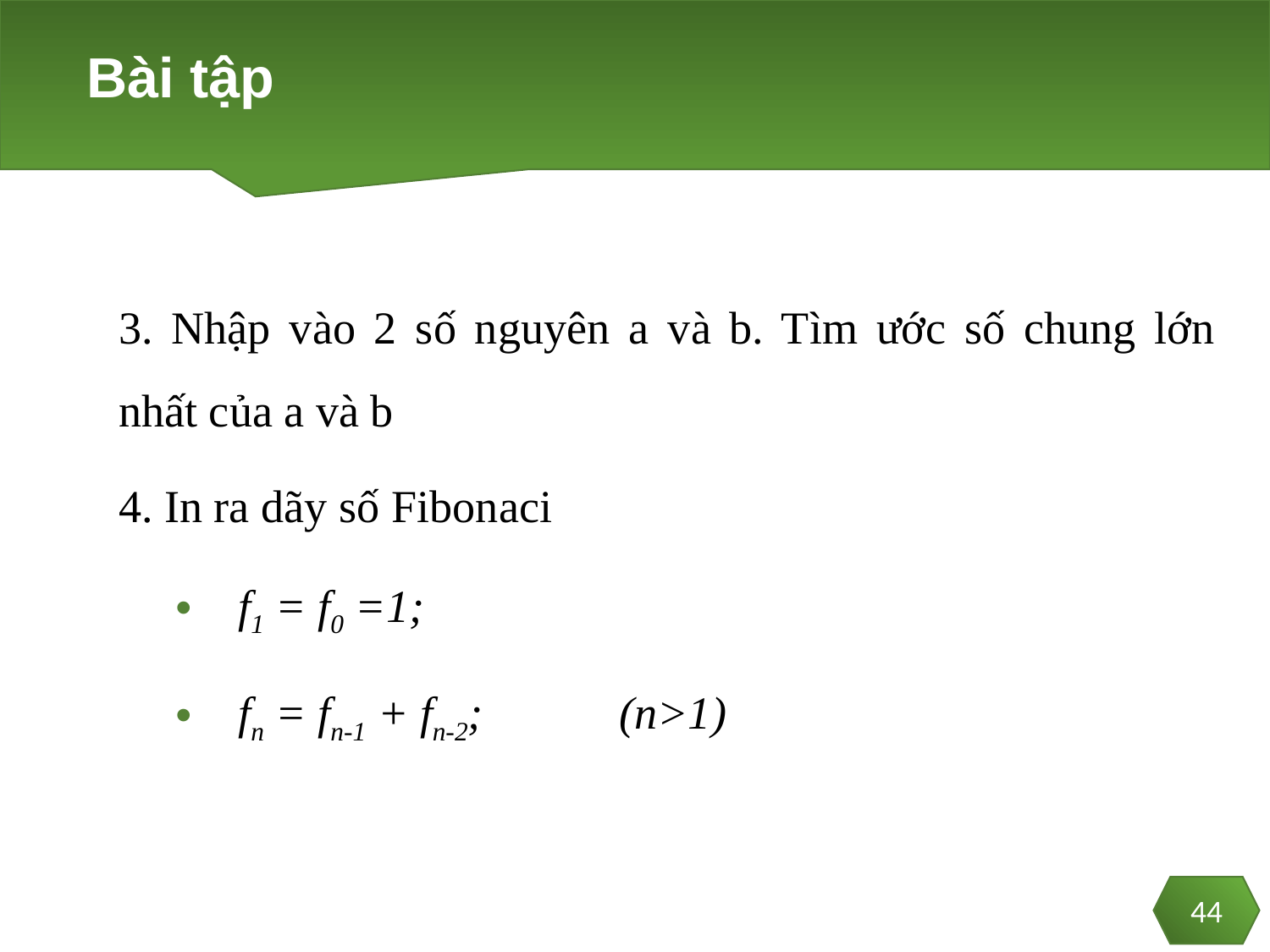

# Bài tập
3. Nhập vào 2 số nguyên a và b. Tìm ước số chung lớn nhất của a và b
4. In ra dãy số Fibonaci
f1 = f0 =1;
fn = fn-1 + fn-2­;		(n>1)